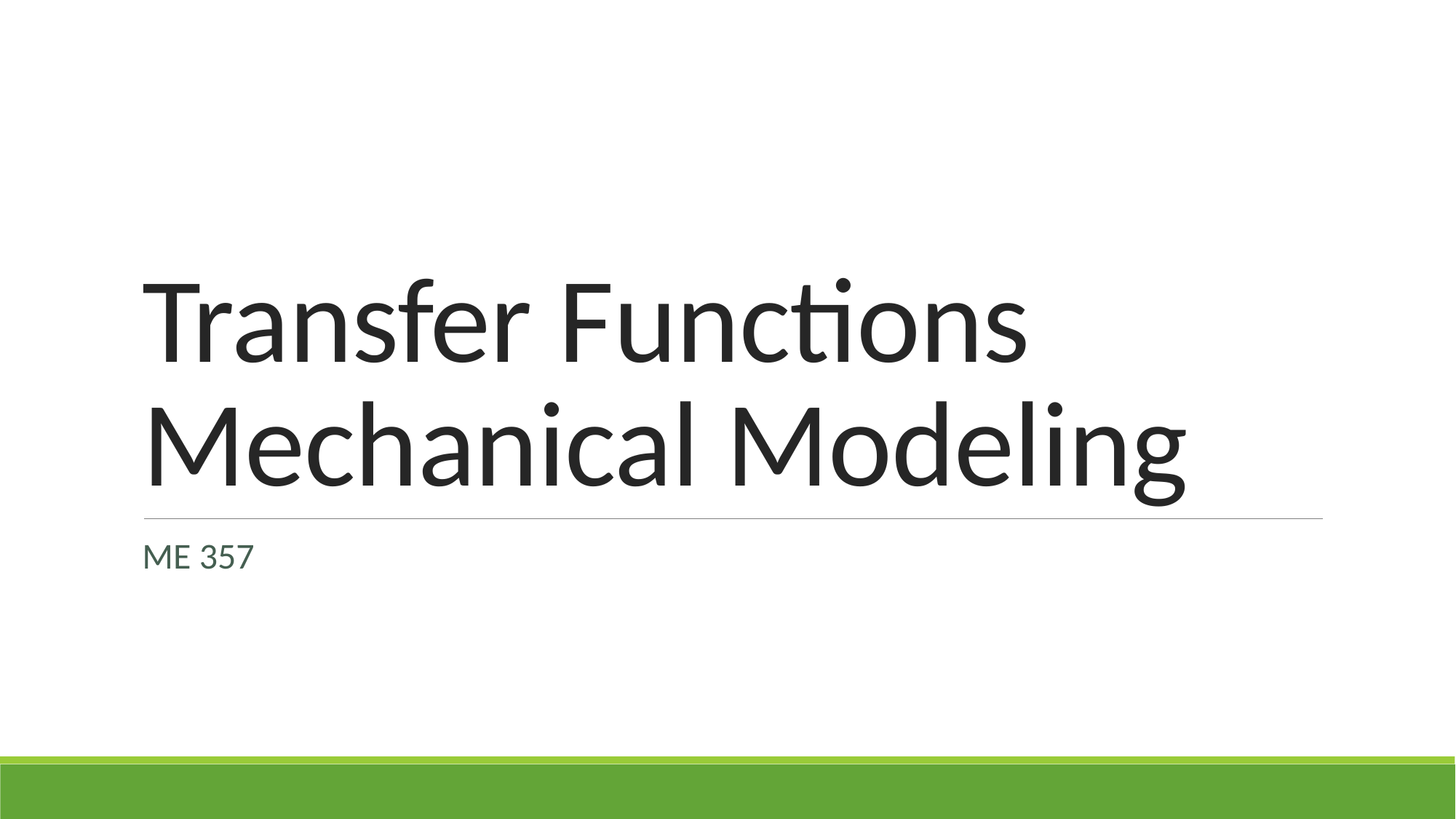

# Transfer Functions Mechanical Modeling
ME 357